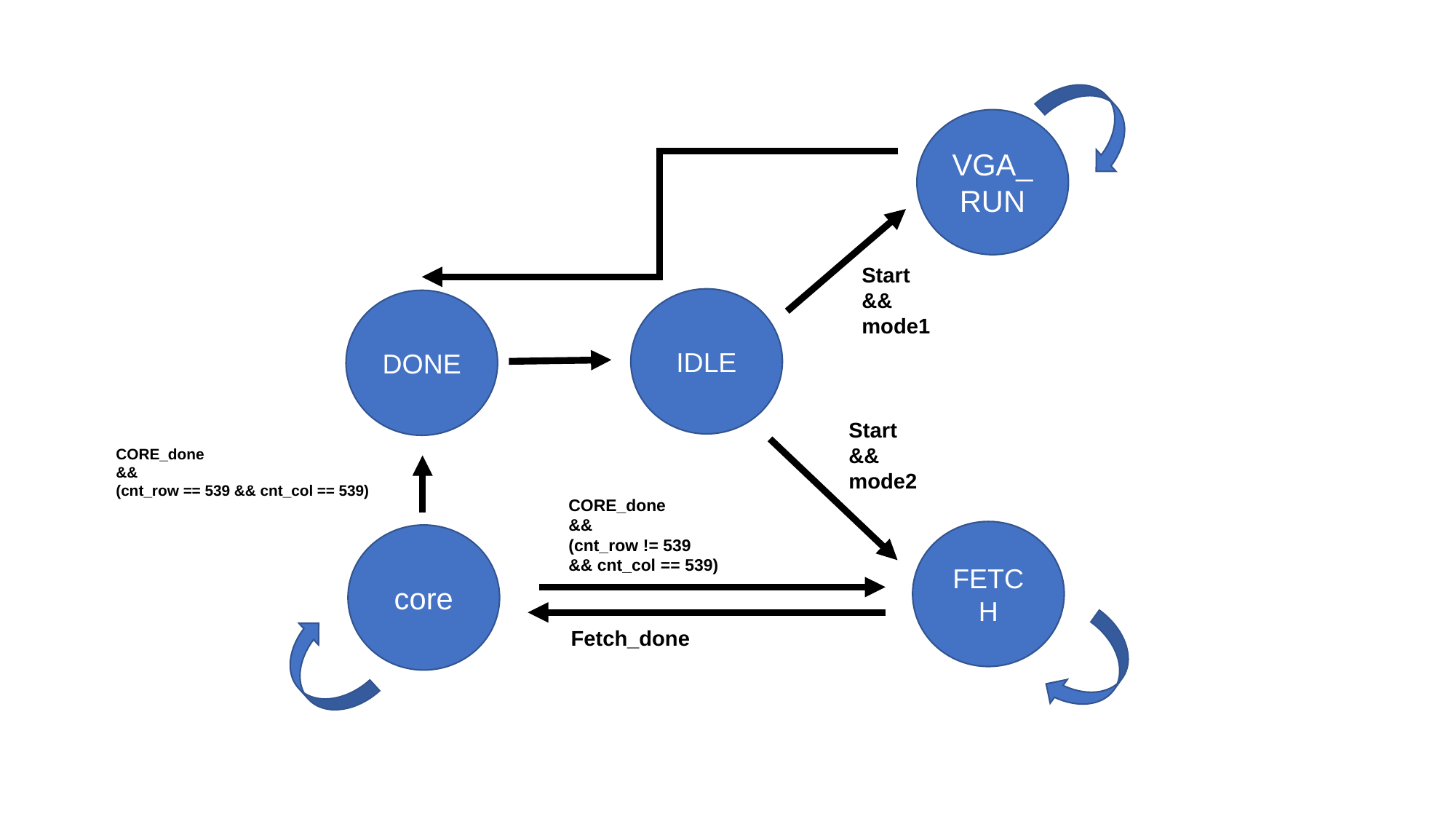

VGA_RUN
Start
&&
mode1
IDLE
DONE
Start
&&
mode2
CORE_done
&&
(cnt_row == 539 && cnt_col == 539)
CORE_done
&&
(cnt_row != 539
&& cnt_col == 539)
FETCH
core
Fetch_done